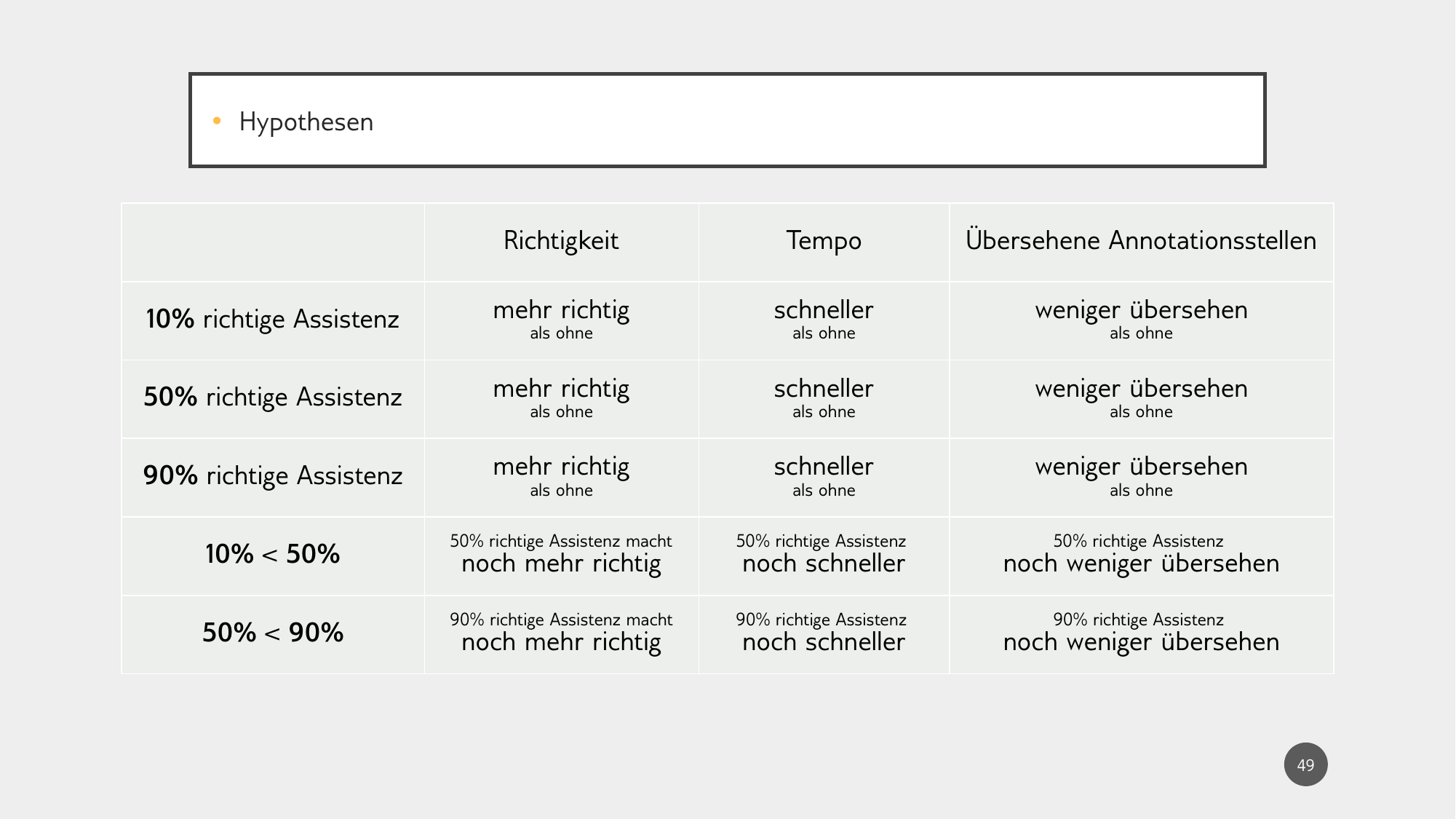

Hypothesen
|  | Richtigkeit | Tempo | Übersehene Annotationsstellen |
| --- | --- | --- | --- |
| 10% richtige Assistenz | mehr richtig als ohne | schneller als ohne | weniger übersehen als ohne |
| 50% richtige Assistenz | mehr richtig als ohne | schneller als ohne | weniger übersehen als ohne |
| 90% richtige Assistenz | mehr richtig als ohne | schneller als ohne | weniger übersehen als ohne |
| 10% < 50% | 50% richtige Assistenz macht noch mehr richtig | 50% richtige Assistenz noch schneller | 50% richtige Assistenz noch weniger übersehen |
| 50% < 90% | 90% richtige Assistenz macht noch mehr richtig | 90% richtige Assistenz noch schneller | 90% richtige Assistenz noch weniger übersehen |
49